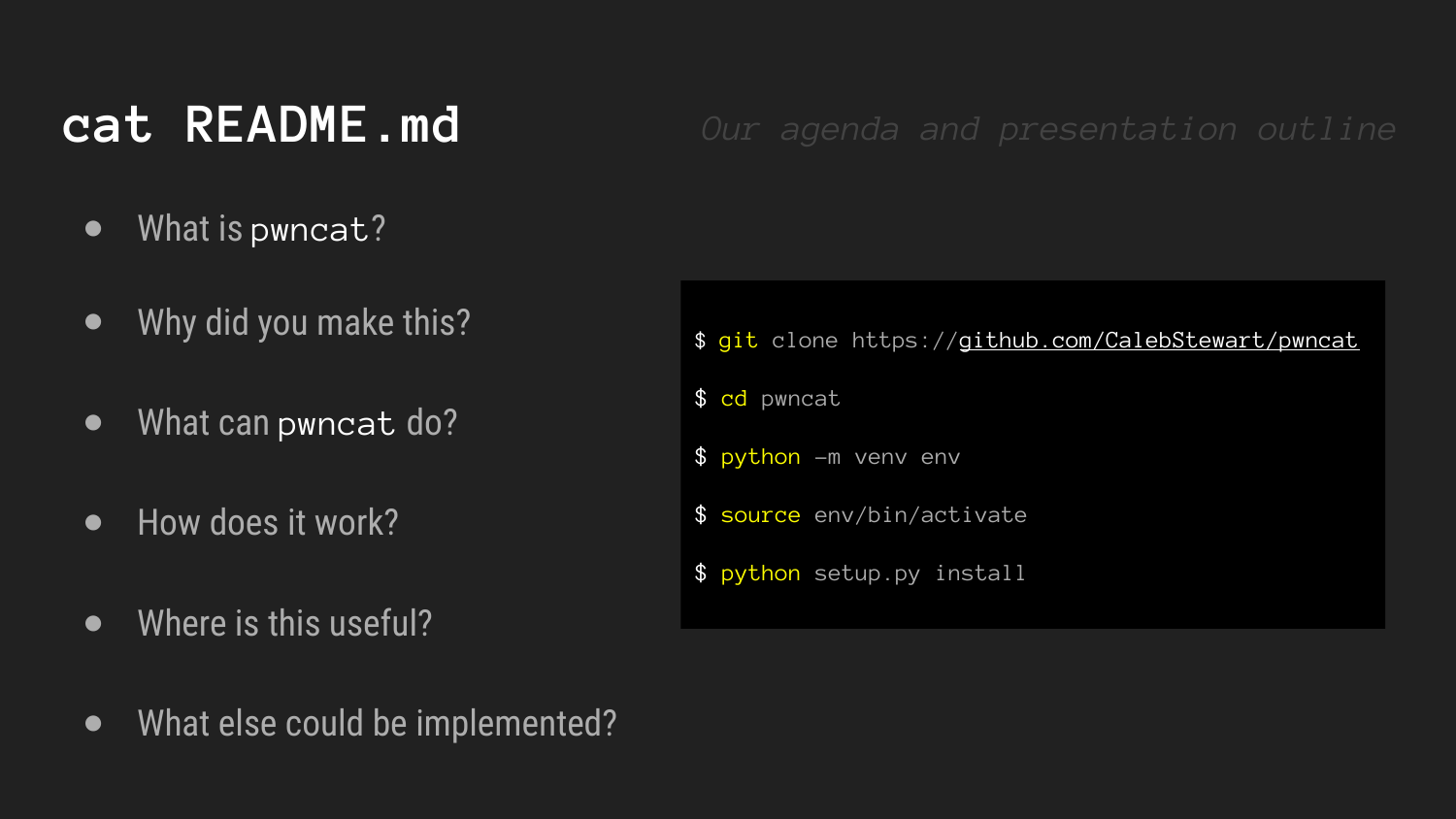

# cat README.md
Our agenda and presentation outline
What is pwncat?
Why did you make this?
What can pwncat do?
How does it work?
Where is this useful?
What else could be implemented?
$ git clone https://github.com/CalebStewart/pwncat
$ cd pwncat
$ python -m venv env
$ source env/bin/activate
$ python setup.py install